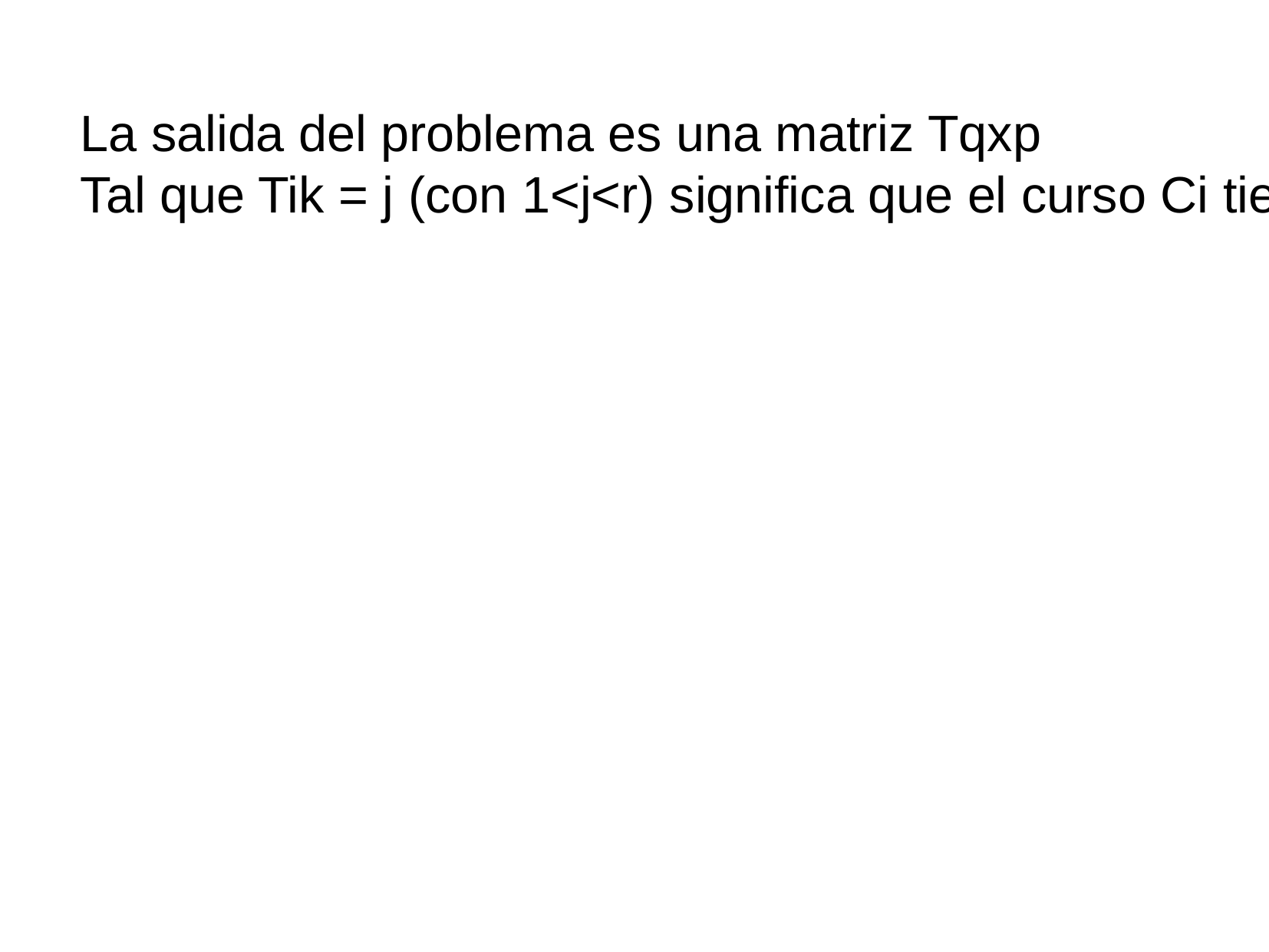

La salida del problema es una matriz Tqxp
Tal que Tik = j (con 1<j<r) significa que el curso Ci tiene una lección en el aula Rj en el periodo K. y Tik=0 significa que el curso no tiene clases en el periodo K